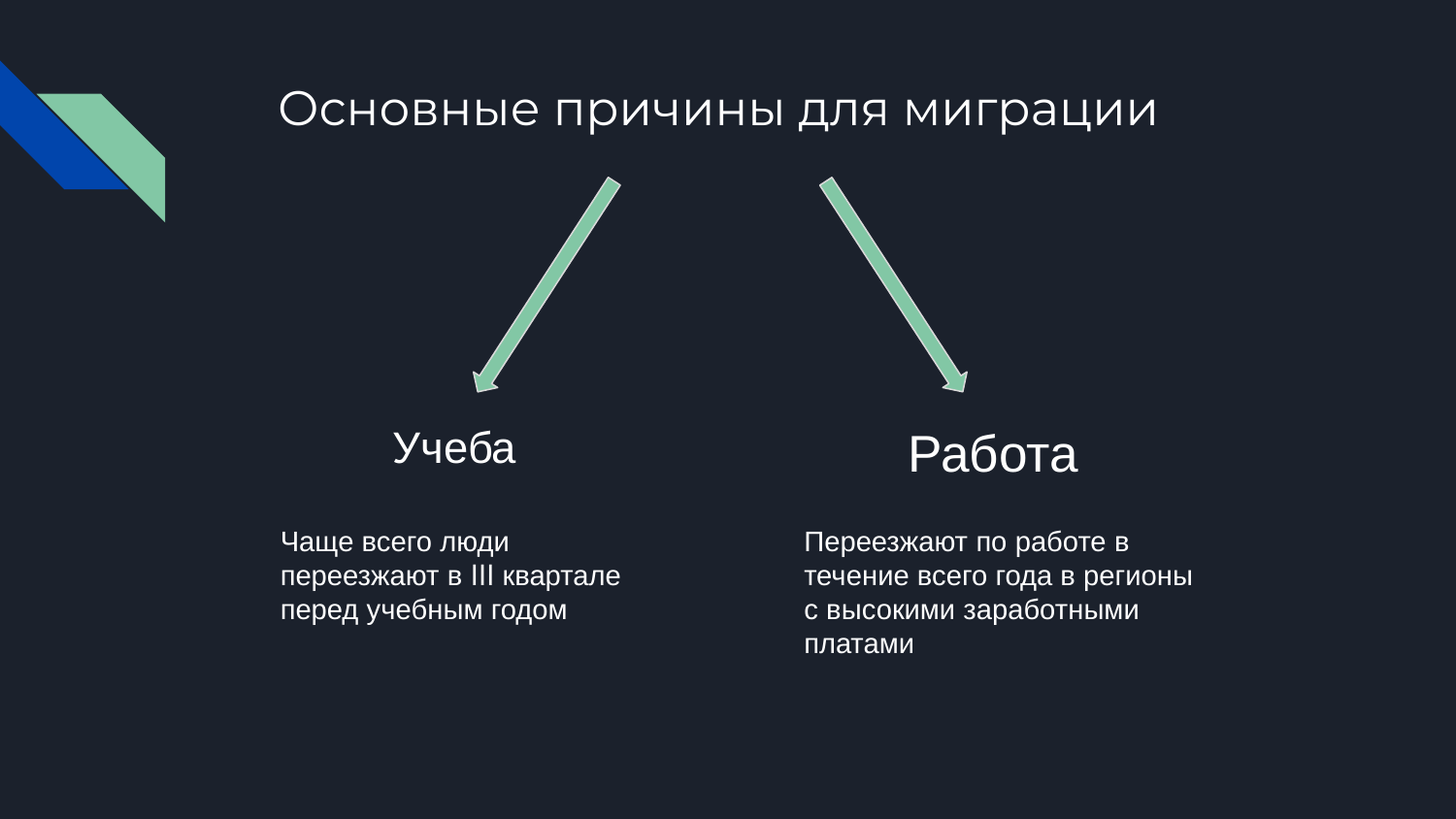

# Основные причины для миграции

Учеба
Работа
Чаще всего люди переезжают в III квартале перед учебным годом
Переезжают по работе в течение всего года в регионы с высокими заработными платами